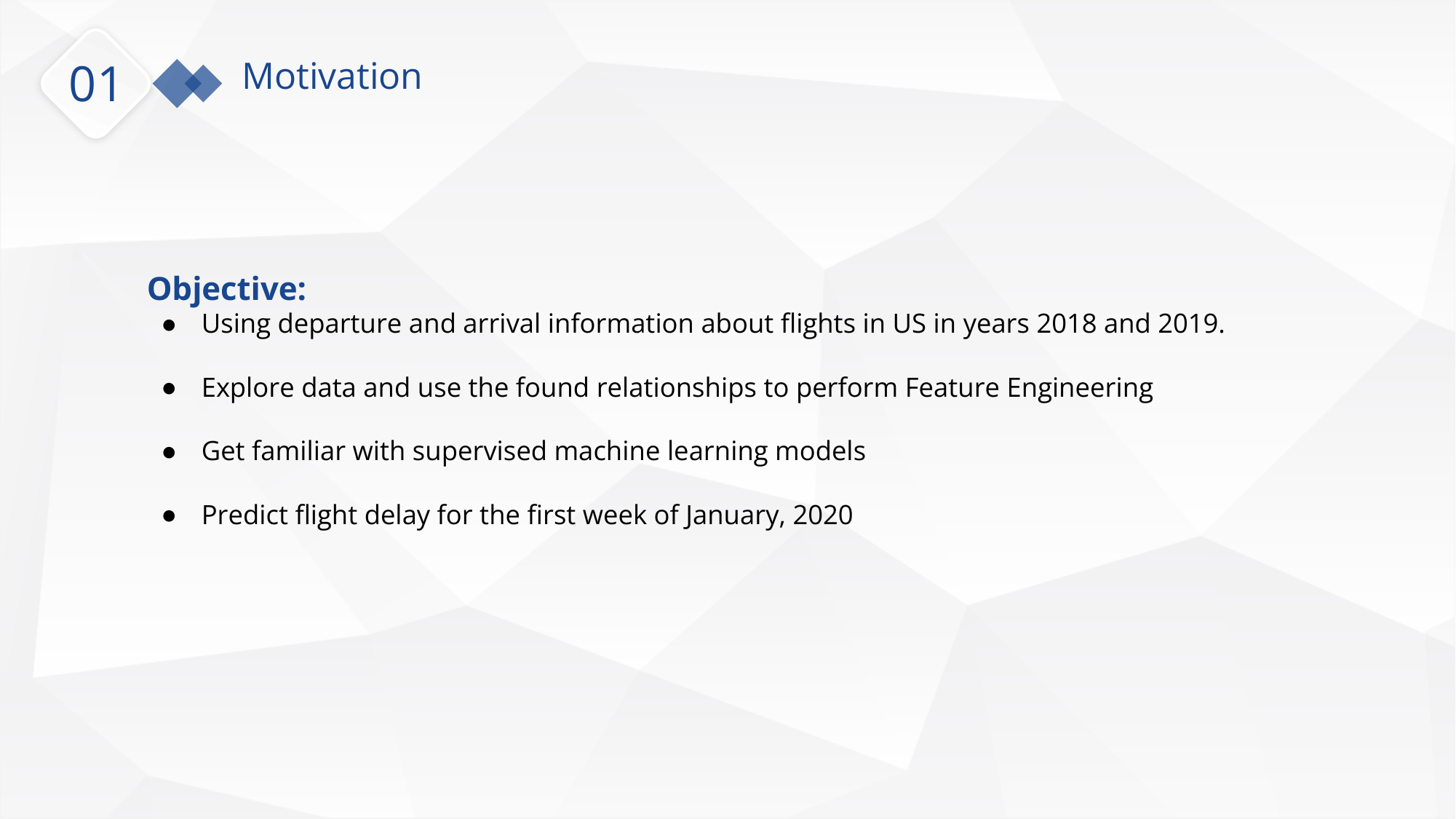

Motivation
01

Objective:
Using departure and arrival information about flights in US in years 2018 and 2019.

Explore data and use the found relationships to perform Feature Engineering

Get familiar with supervised machine learning models

Predict flight delay for the first week of January, 2020